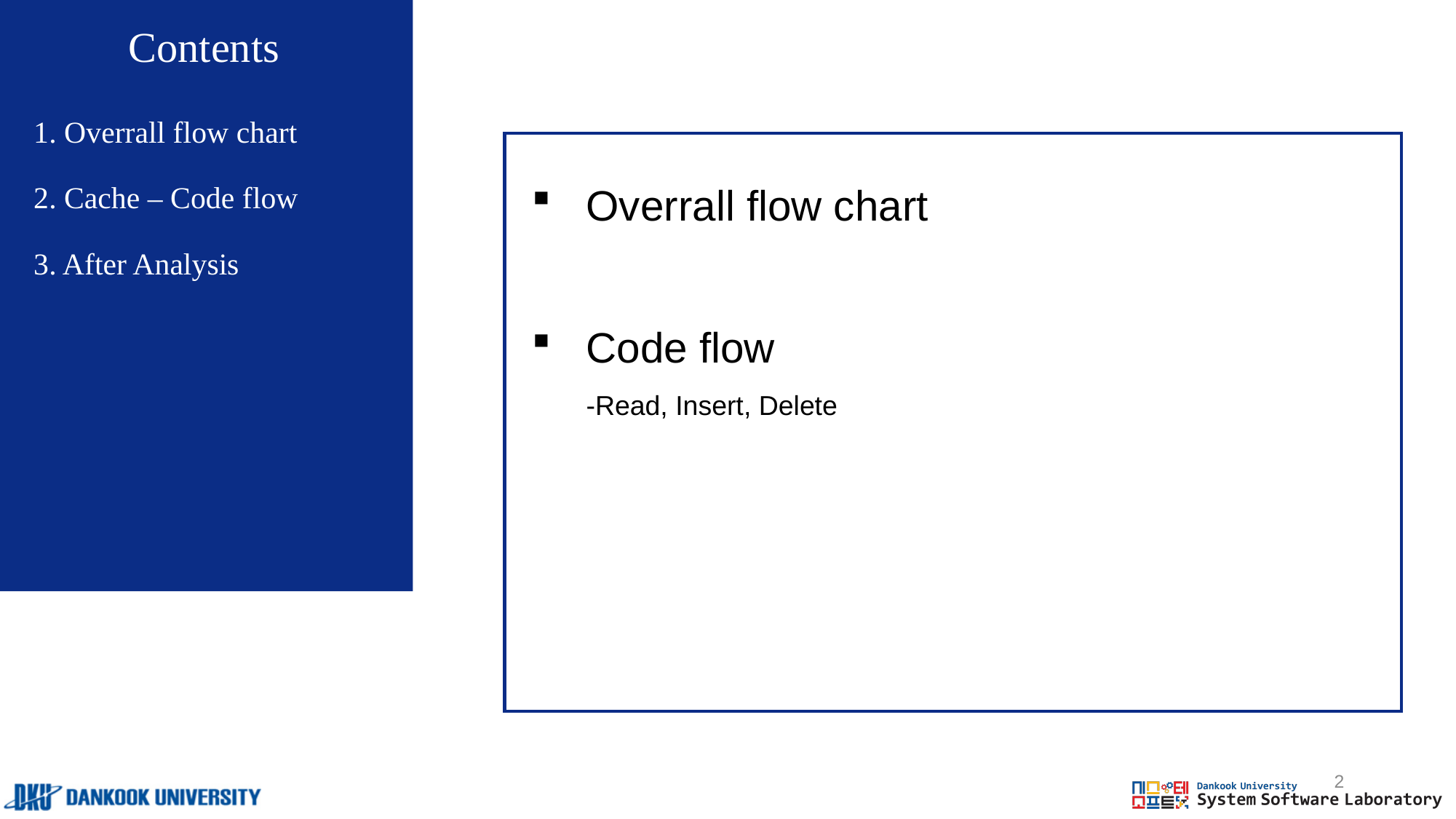

# Contents 1. Overrall flow chart 2. Cache – Code flow 3. After Analysis
Overrall flow chart
Code flow
-Read, Insert, Delete
2